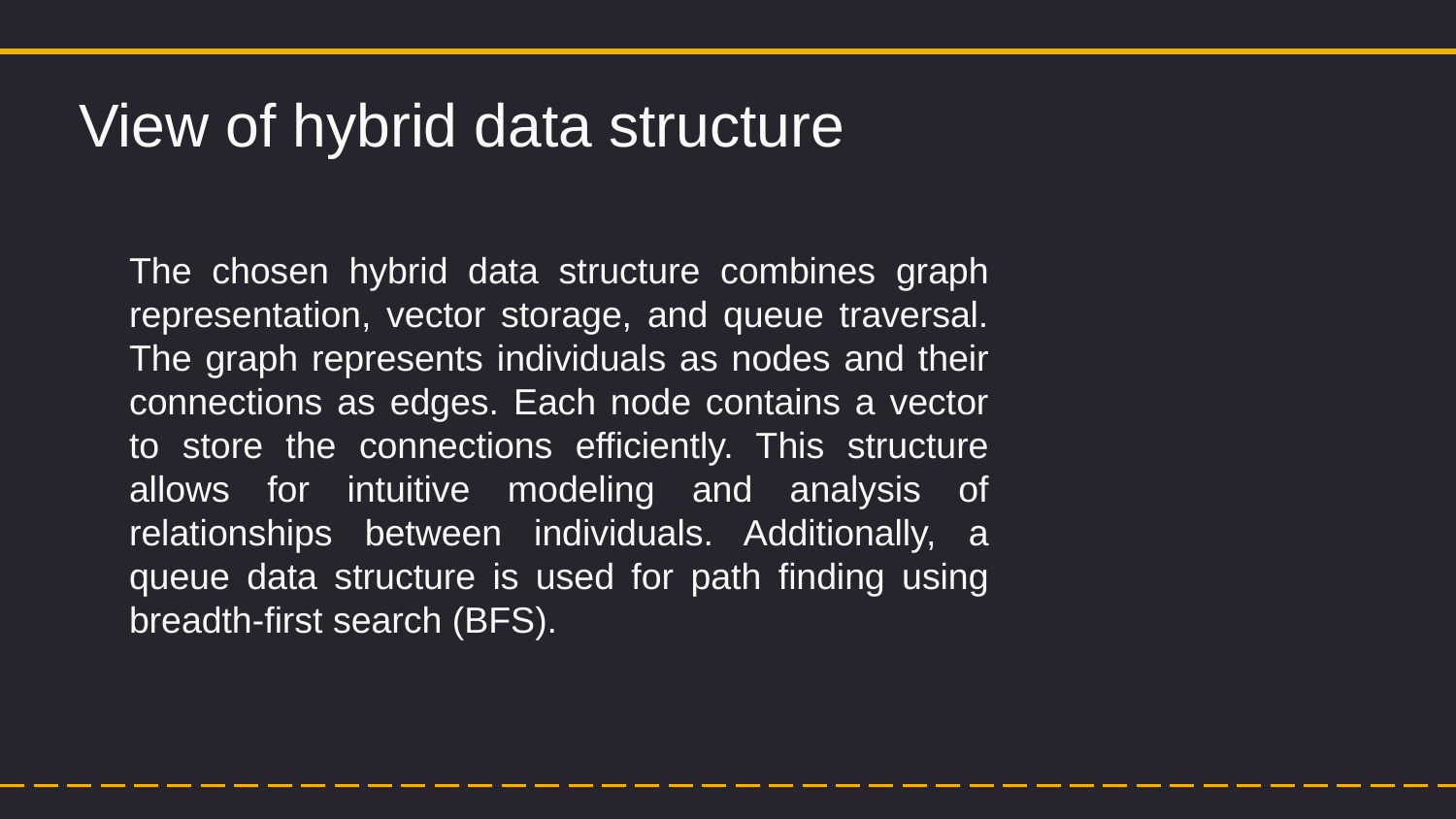

# View of hybrid data structure
The chosen hybrid data structure combines graph representation, vector storage, and queue traversal. The graph represents individuals as nodes and their connections as edges. Each node contains a vector to store the connections efficiently. This structure allows for intuitive modeling and analysis of relationships between individuals. Additionally, a queue data structure is used for path finding using breadth-first search (BFS).